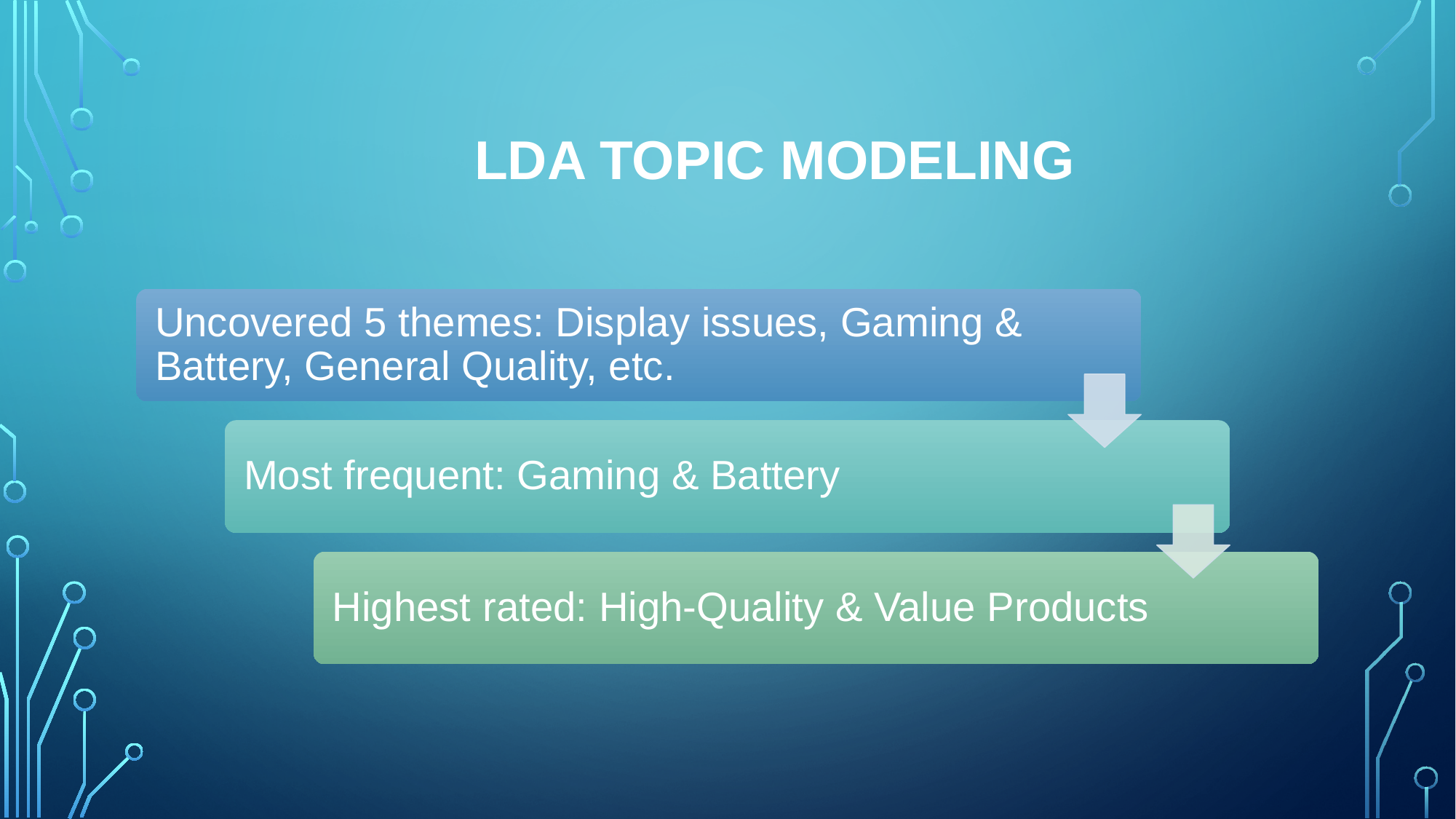

# LDA Topic Modeling
Uncovered 5 themes: Display issues, Gaming & Battery, General Quality, etc.
Most frequent: Gaming & Battery
Highest rated: High-Quality & Value Products